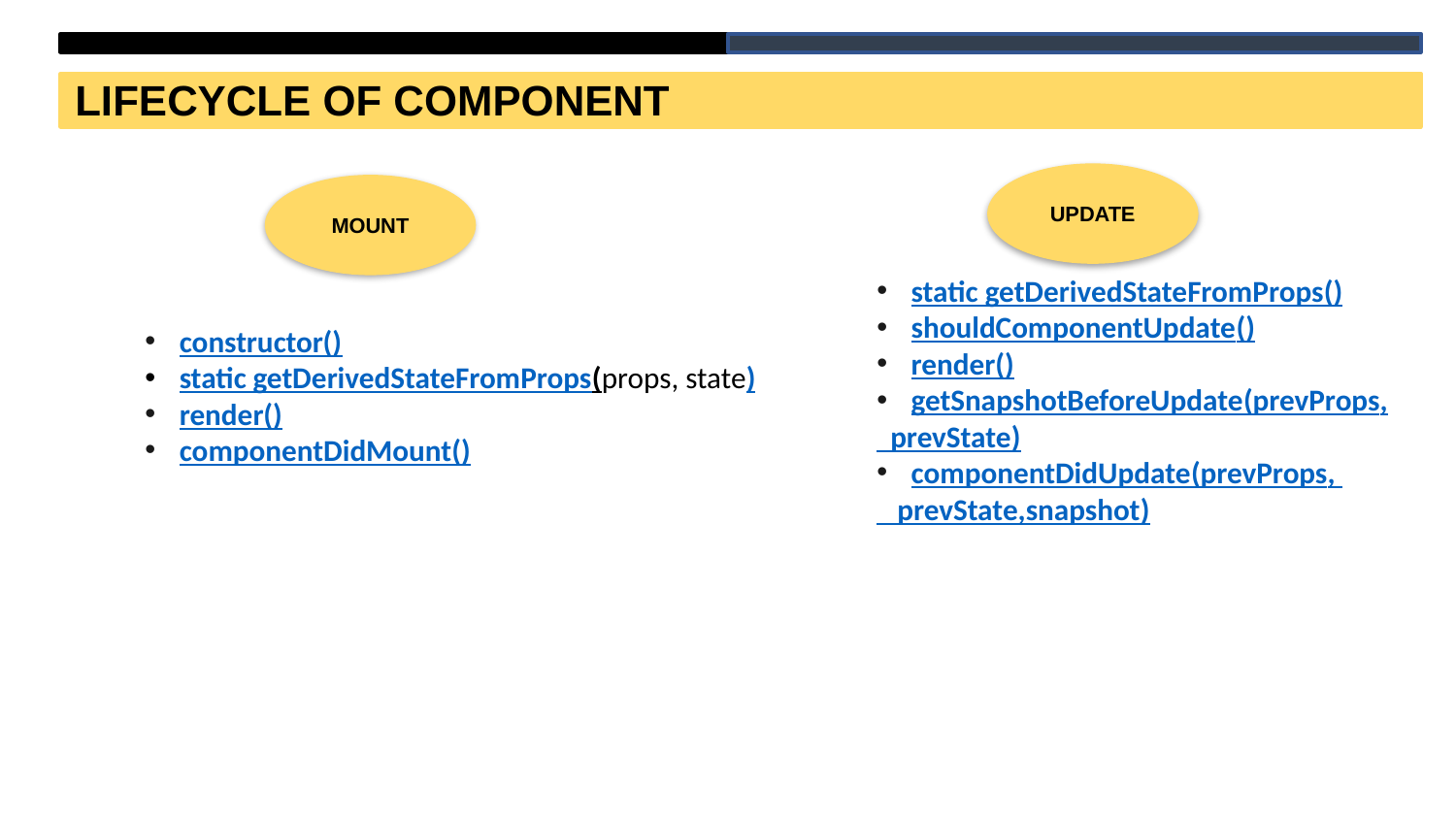

LIFECYCLE OF COMPONENT

UPDATE
MOUNT

static getDerivedStateFromProps()
shouldComponentUpdate()
render()
getSnapshotBeforeUpdate(prevProps,
  prevState)
componentDidUpdate(prevProps,
   prevState,snapshot)

constructor()
static getDerivedStateFromProps(props, state)
render()
componentDidMount()